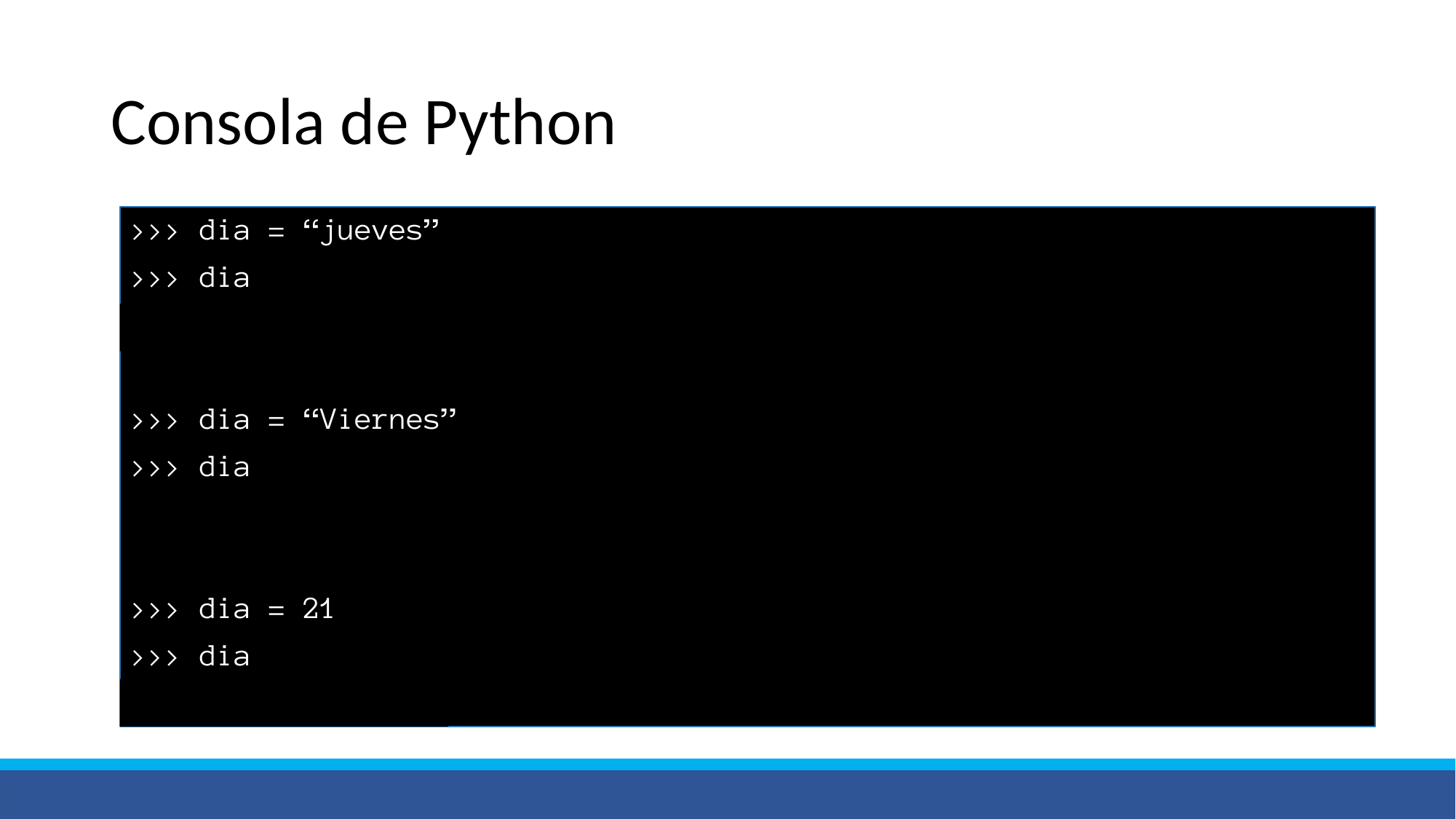

# Consola de Python
>>> dia = “jueves”
>>> dia
‘jueves’

>>> dia = “Viernes”
>>> dia
‘Viernes’

>>> dia = 21
>>> dia
21